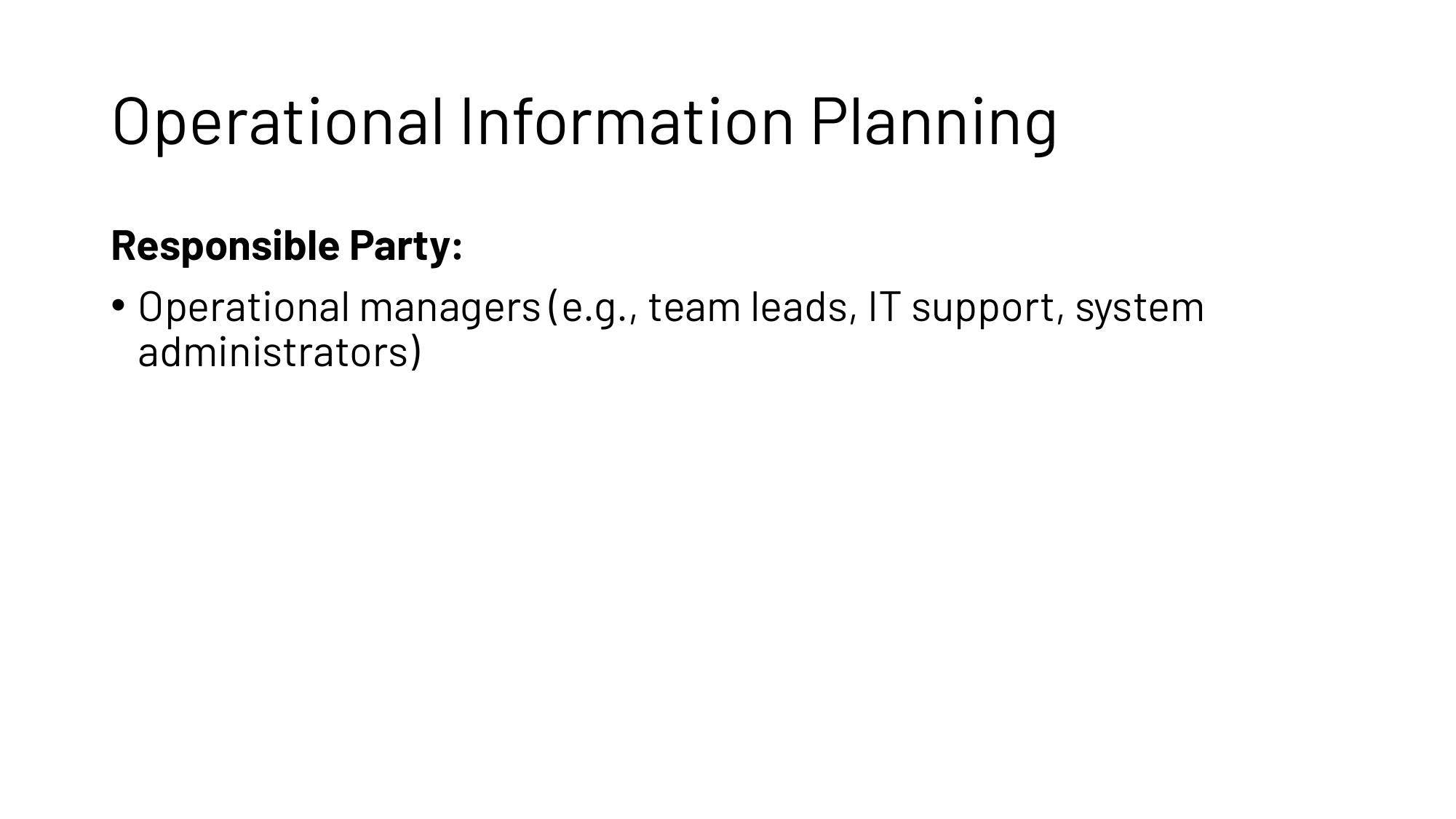

# Operational Information Planning
Responsible Party:
Operational managers (e.g., team leads, IT support, system administrators)